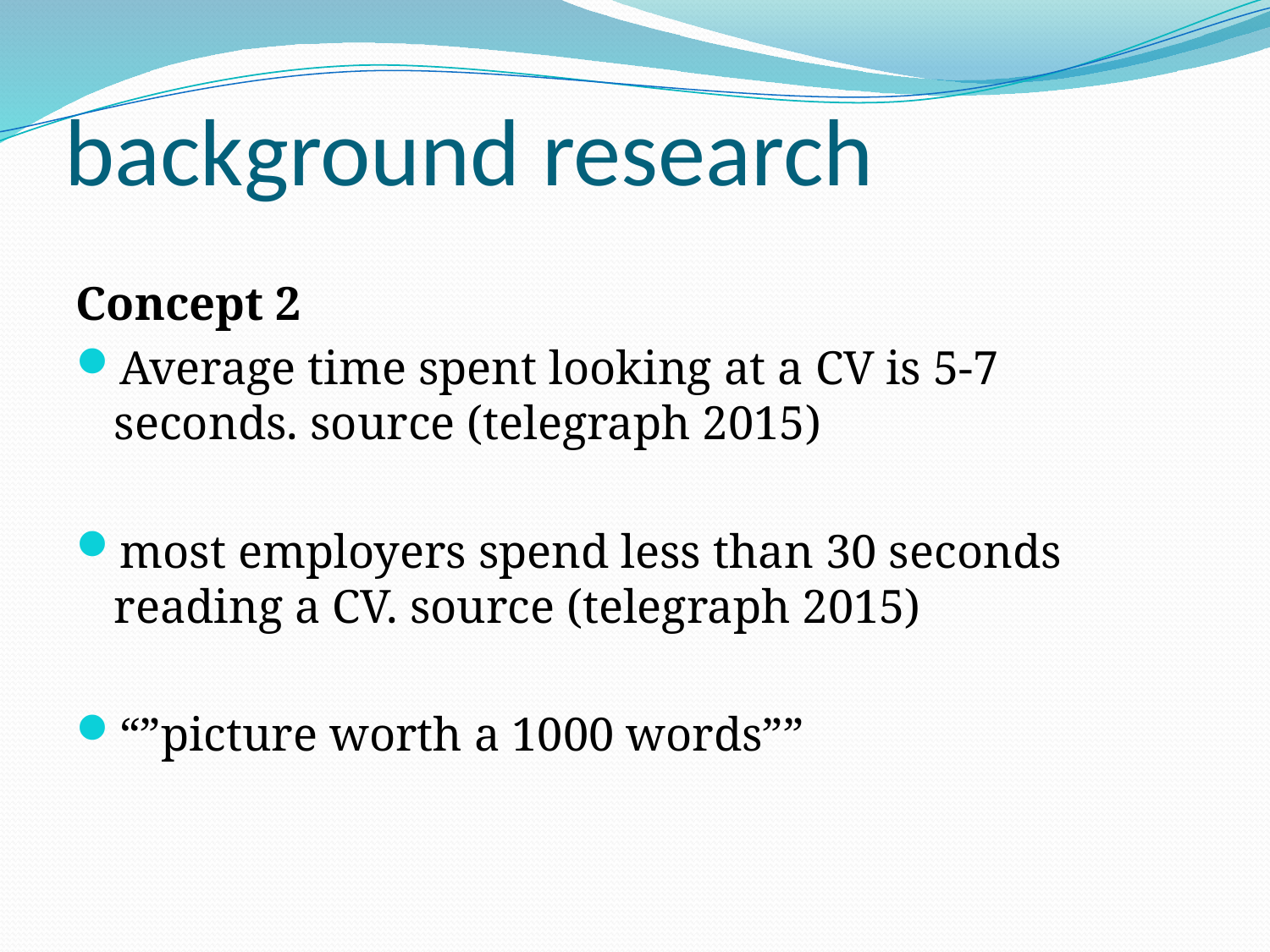

# background research
Concept 2
Average time spent looking at a CV is 5-7 seconds. source (telegraph 2015)

most employers spend less than 30 seconds reading a CV. source (telegraph 2015)

“”picture worth a 1000 words””